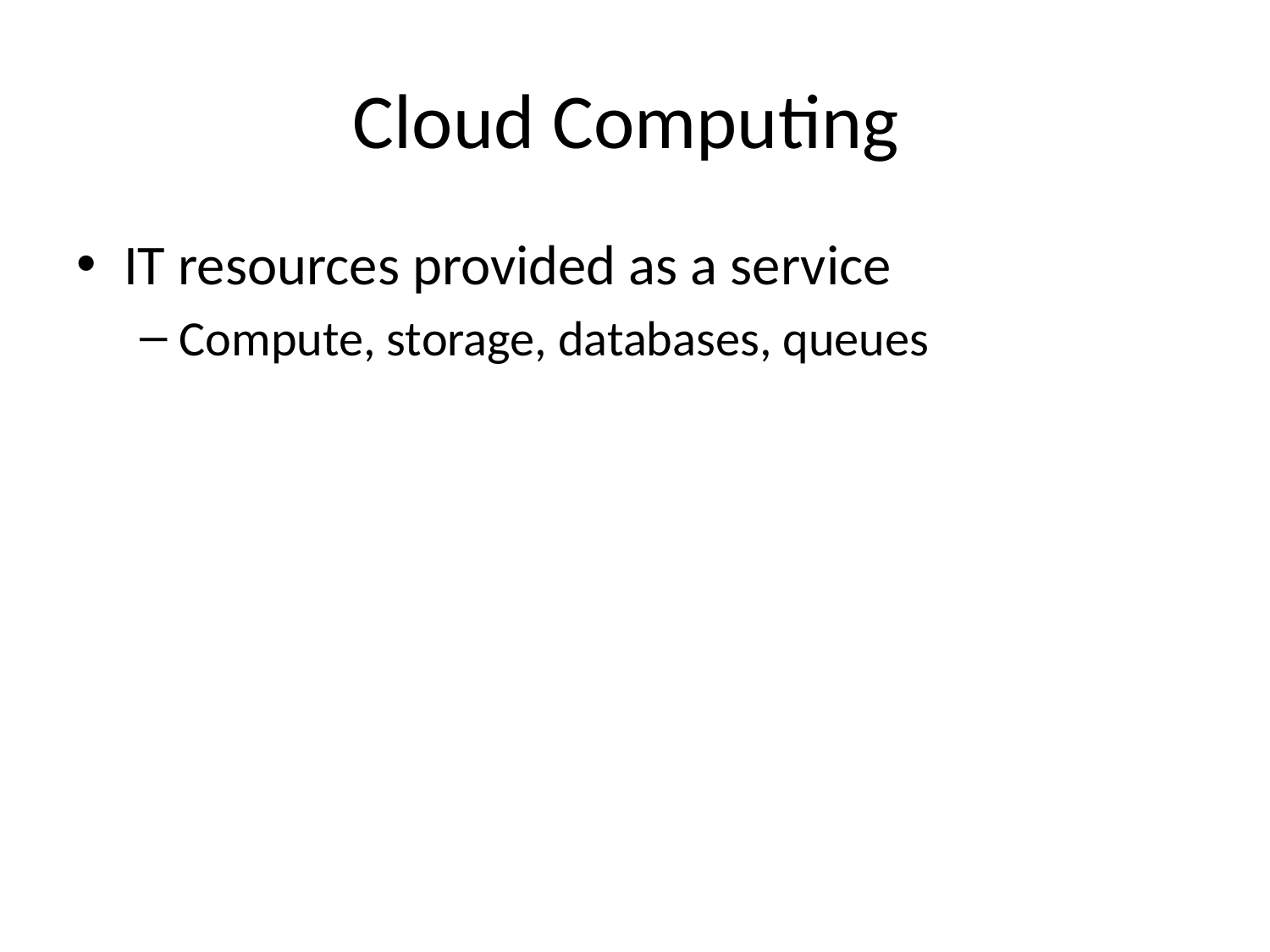

# Cloud Computing
IT resources provided as a service
Compute, storage, databases, queues